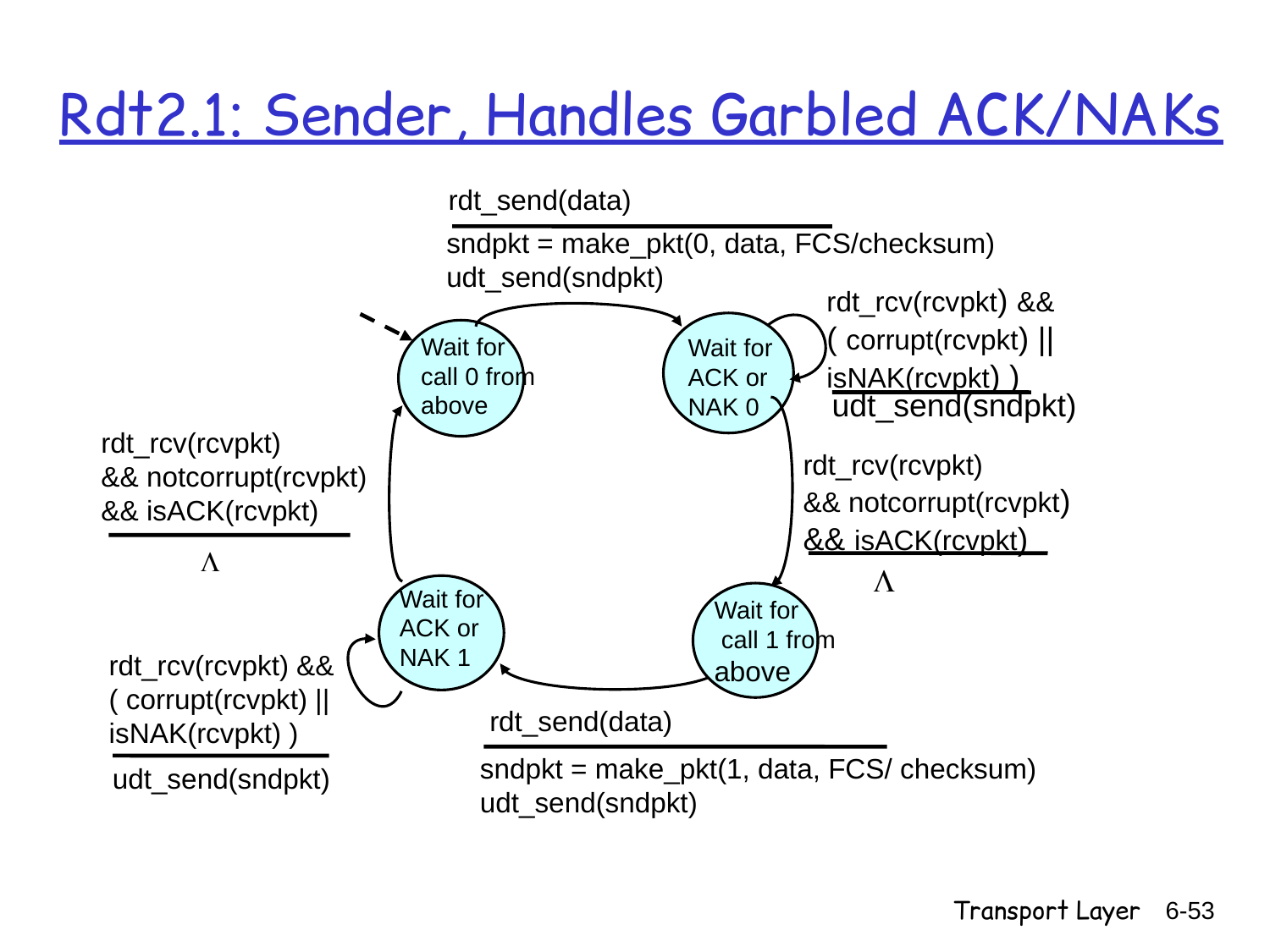

# Rdt2.1: Sender, Handles Garbled ACK/NAKs
rdt_send(data)
sndpkt = make_pkt(0, data, FCS/checksum)
udt_send(sndpkt)

Wait for ACK or NAK 0

Wait for call 0 from above
rdt_rcv(rcvpkt)
&& notcorrupt(rcvpkt)
&& isACK(rcvpkt)

Λ

Wait for ACK or NAK 1

Wait for
 call 1 from above
rdt_rcv(rcvpkt) &&
( corrupt(rcvpkt) ||
isNAK(rcvpkt) )
udt_send(sndpkt)

rdt_send(data)
sndpkt = make_pkt(1, data, FCS/ checksum)
udt_send(sndpkt)

rdt_rcv(rcvpkt) &&
( corrupt(rcvpkt) ||
isNAK(rcvpkt) )
udt_send(sndpkt)

rdt_rcv(rcvpkt)
&& notcorrupt(rcvpkt)
&& isACK(rcvpkt)

Λ
Transport Layer
6-53